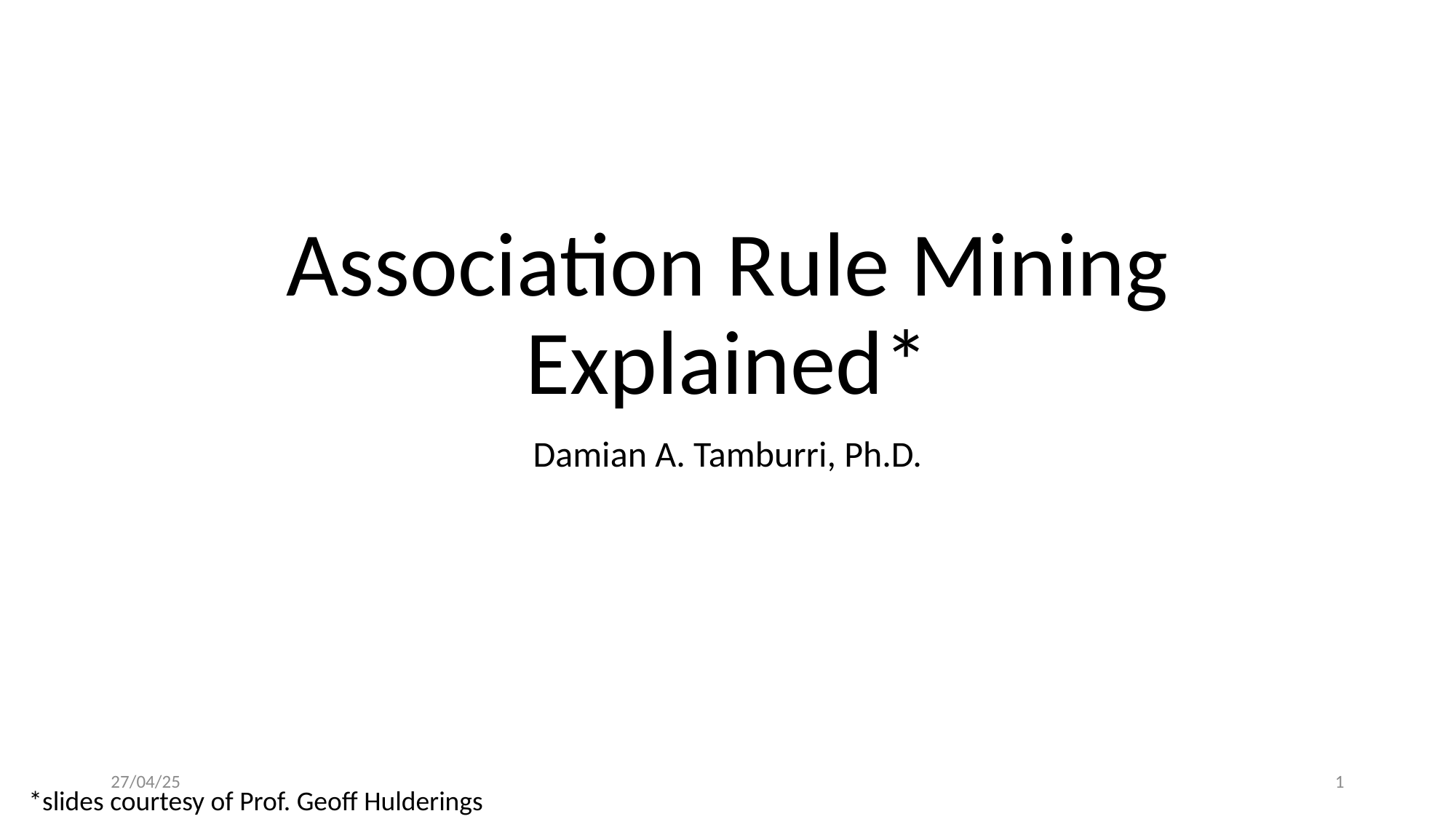

# Association Rule Mining Explained*
Damian A. Tamburri, Ph.D.
27/04/25
1
*slides courtesy of Prof. Geoff Hulderings